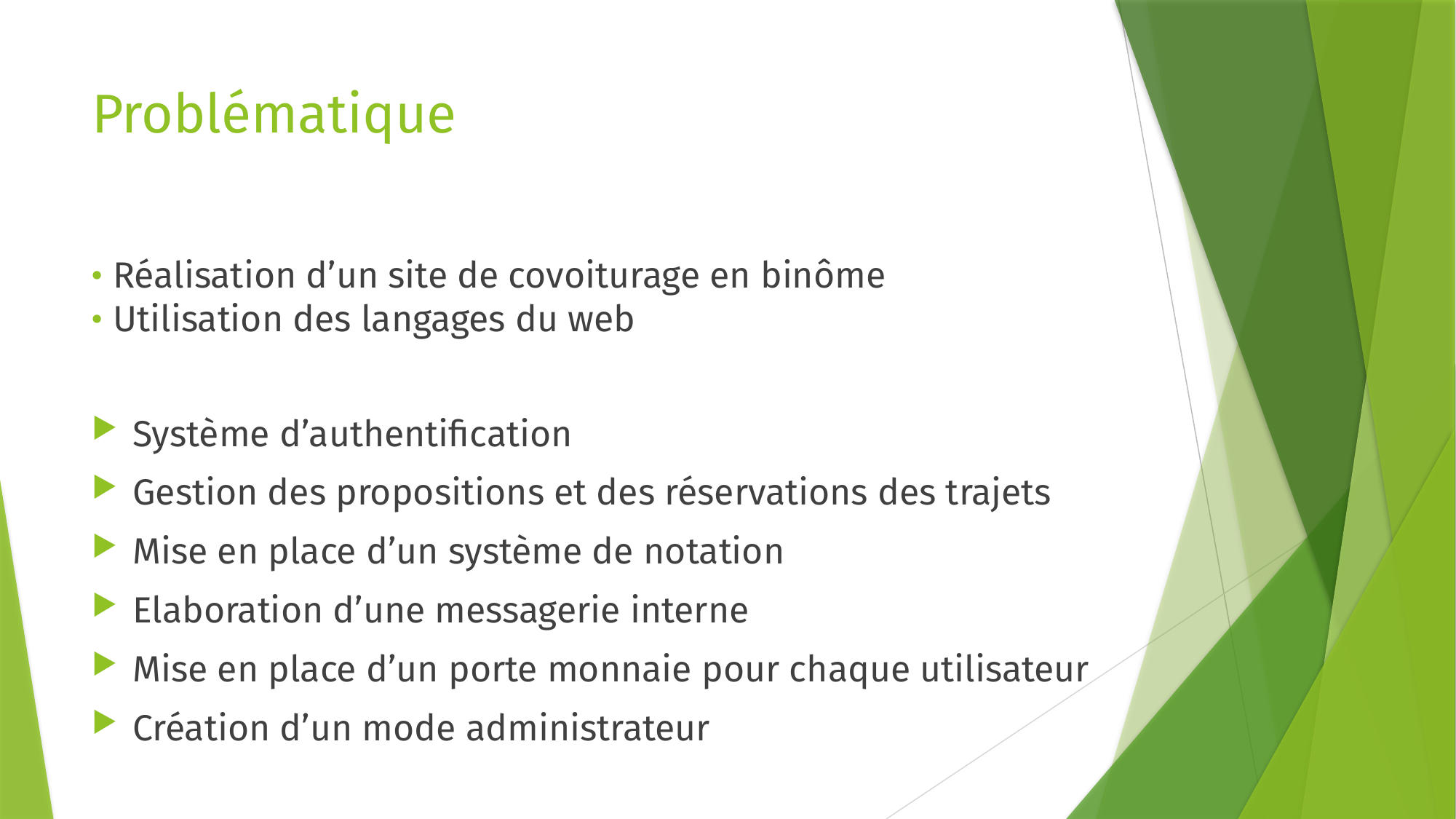

# Problématique
• Réalisation d’un site de covoiturage en binôme
• Utilisation des langages du web
Système d’authentification
Gestion des propositions et des réservations des trajets
Mise en place d’un système de notation
Elaboration d’une messagerie interne
Mise en place d’un porte monnaie pour chaque utilisateur
Création d’un mode administrateur